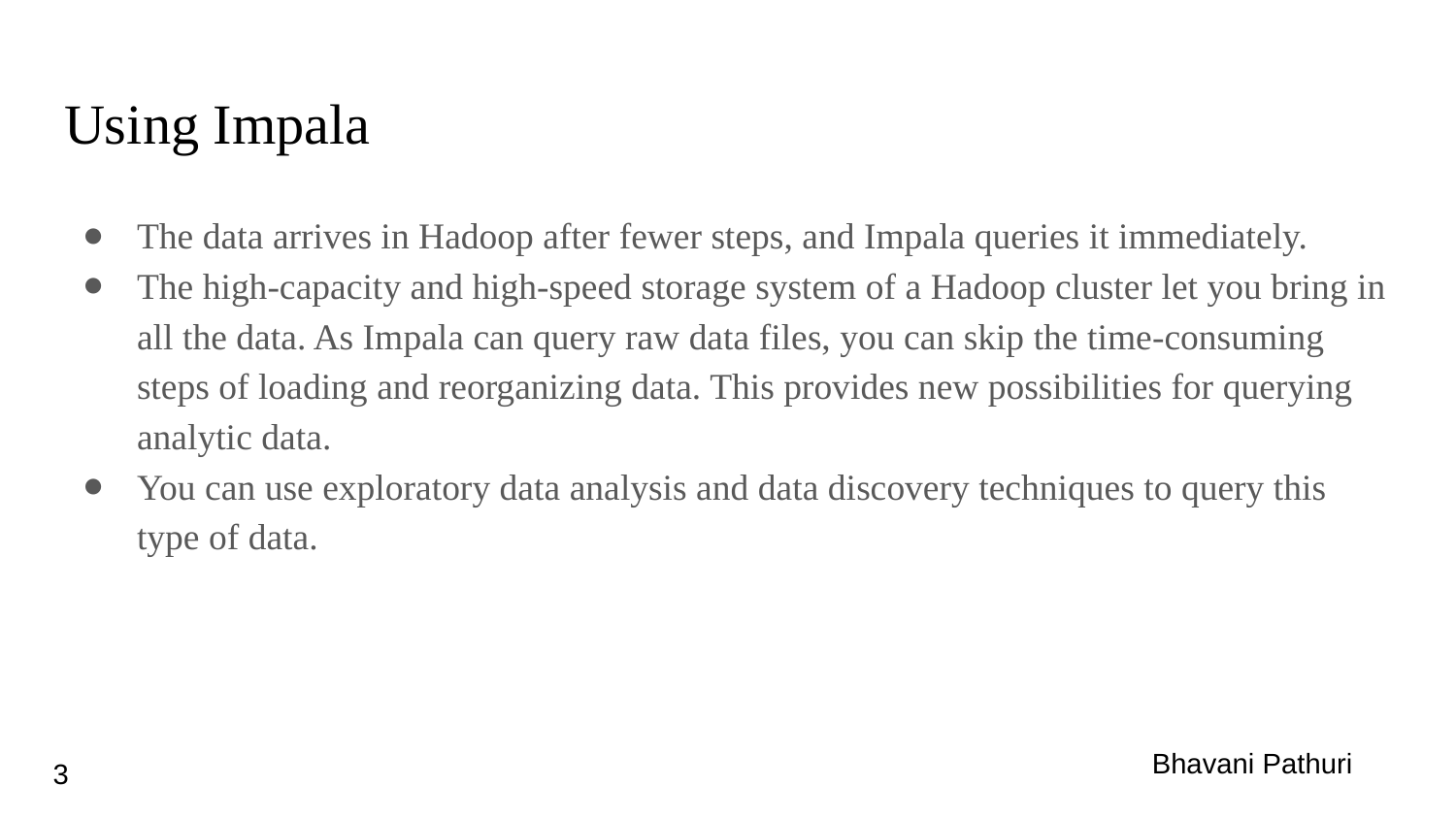

# Using Impala
The data arrives in Hadoop after fewer steps, and Impala queries it immediately.
The high-capacity and high-speed storage system of a Hadoop cluster let you bring in all the data. As Impala can query raw data files, you can skip the time-consuming steps of loading and reorganizing data. This provides new possibilities for querying analytic data.
You can use exploratory data analysis and data discovery techniques to query this type of data.

        Bhavani Pathuri
3